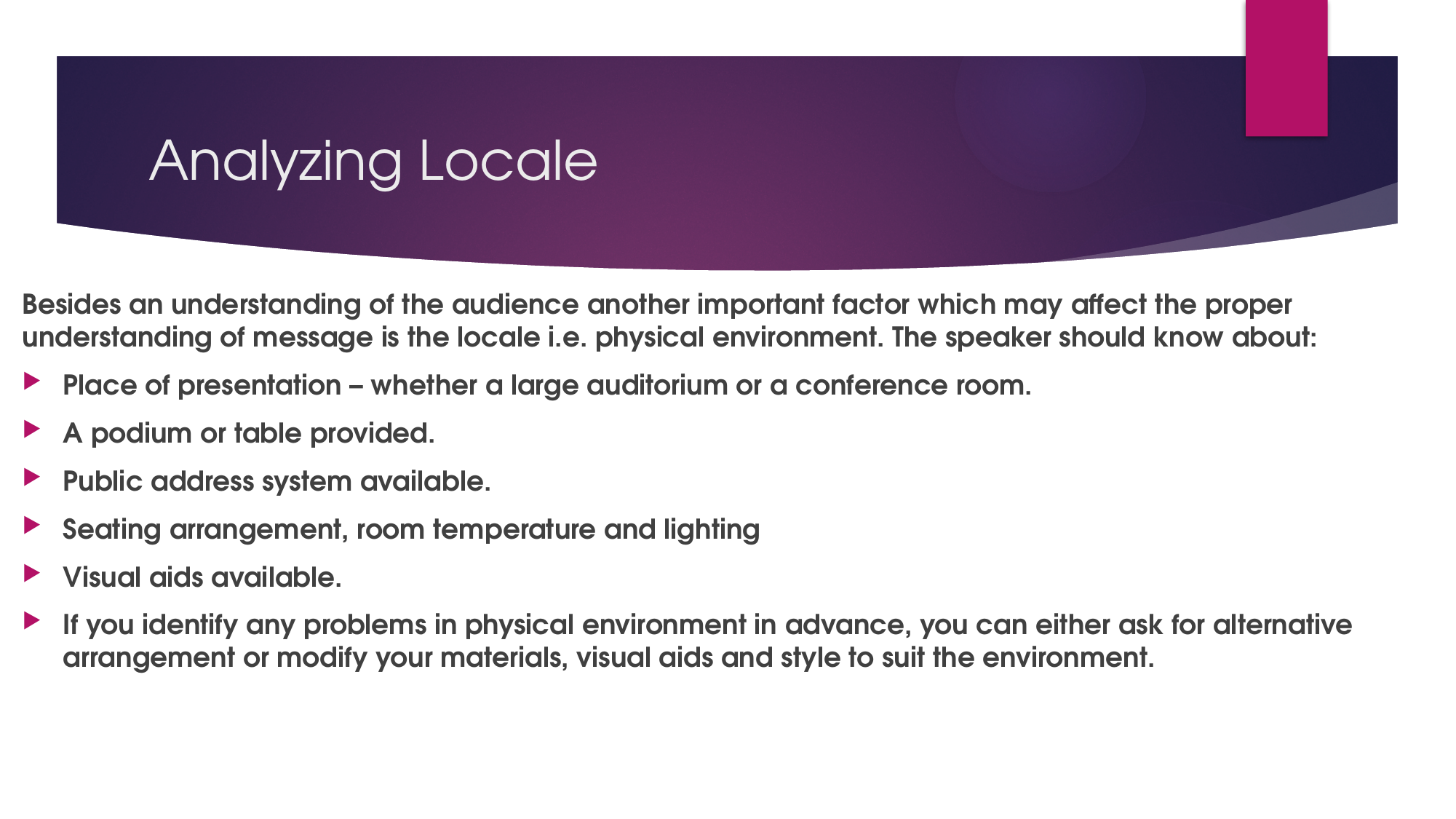

# Analyzing Locale
Besides an understanding of the audience another important factor which may affect the proper understanding of message is the locale i.e. physical environment. The speaker should know about:
Place of presentation – whether a large auditorium or a conference room.
A podium or table provided.
Public address system available.
Seating arrangement, room temperature and lighting
Visual aids available.
If you identify any problems in physical environment in advance, you can either ask for alternative  arrangement or modify your materials, visual aids and style to suit the environment.